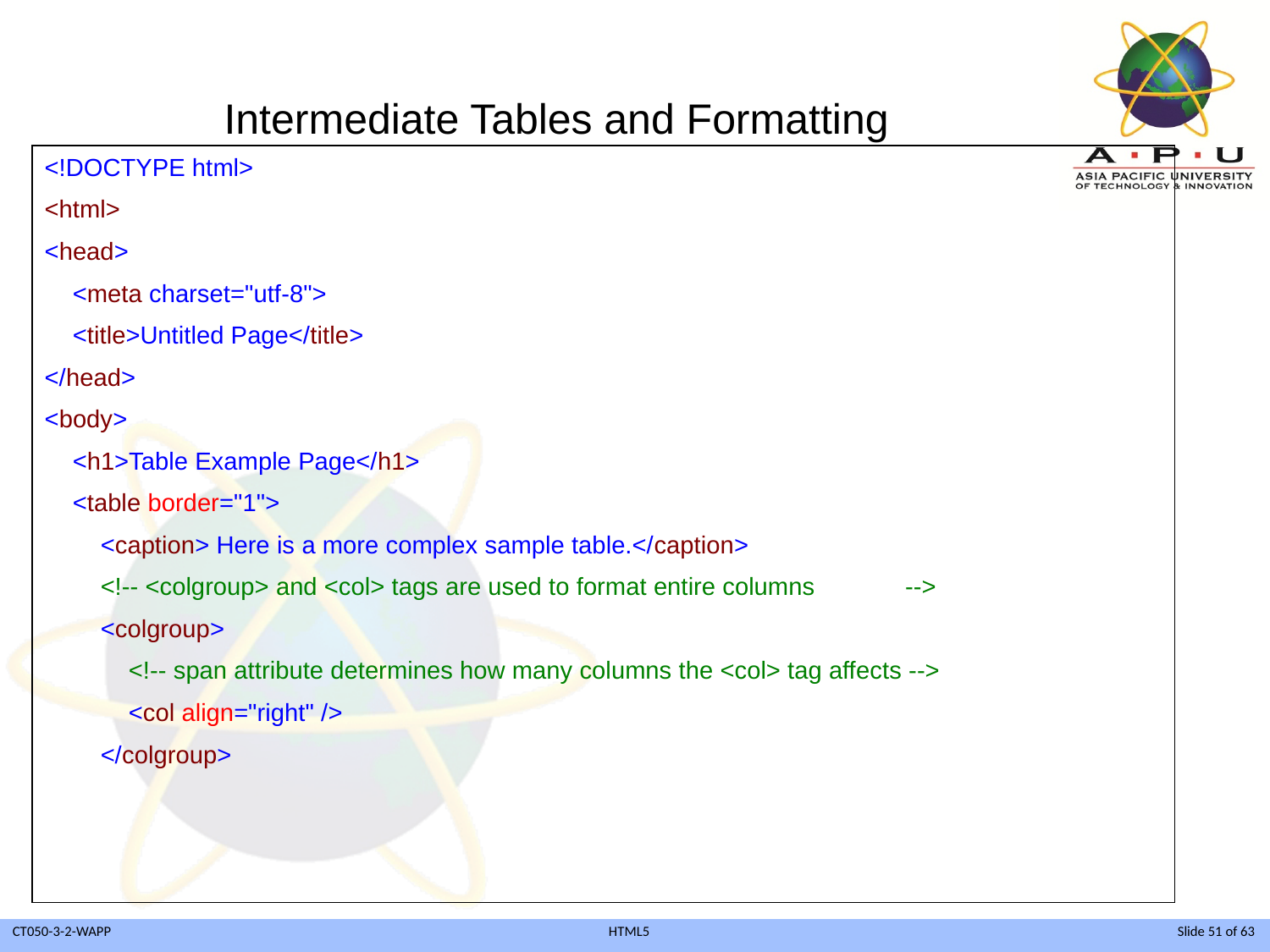

# Intermediate Tables and Formatting
<!DOCTYPE html>
<html>
<head>
    <meta charset="utf-8">
    <title>Untitled Page</title>
</head>
<body>
    <h1>Table Example Page</h1>
    <table border="1">
        <caption> Here is a more complex sample table.</caption>
        <!-- <colgroup> and <col> tags are used to format entire columns             -->
        <colgroup>
            <!-- span attribute determines how many columns the <col> tag affects -->
            <col align="right" />
        </colgroup>